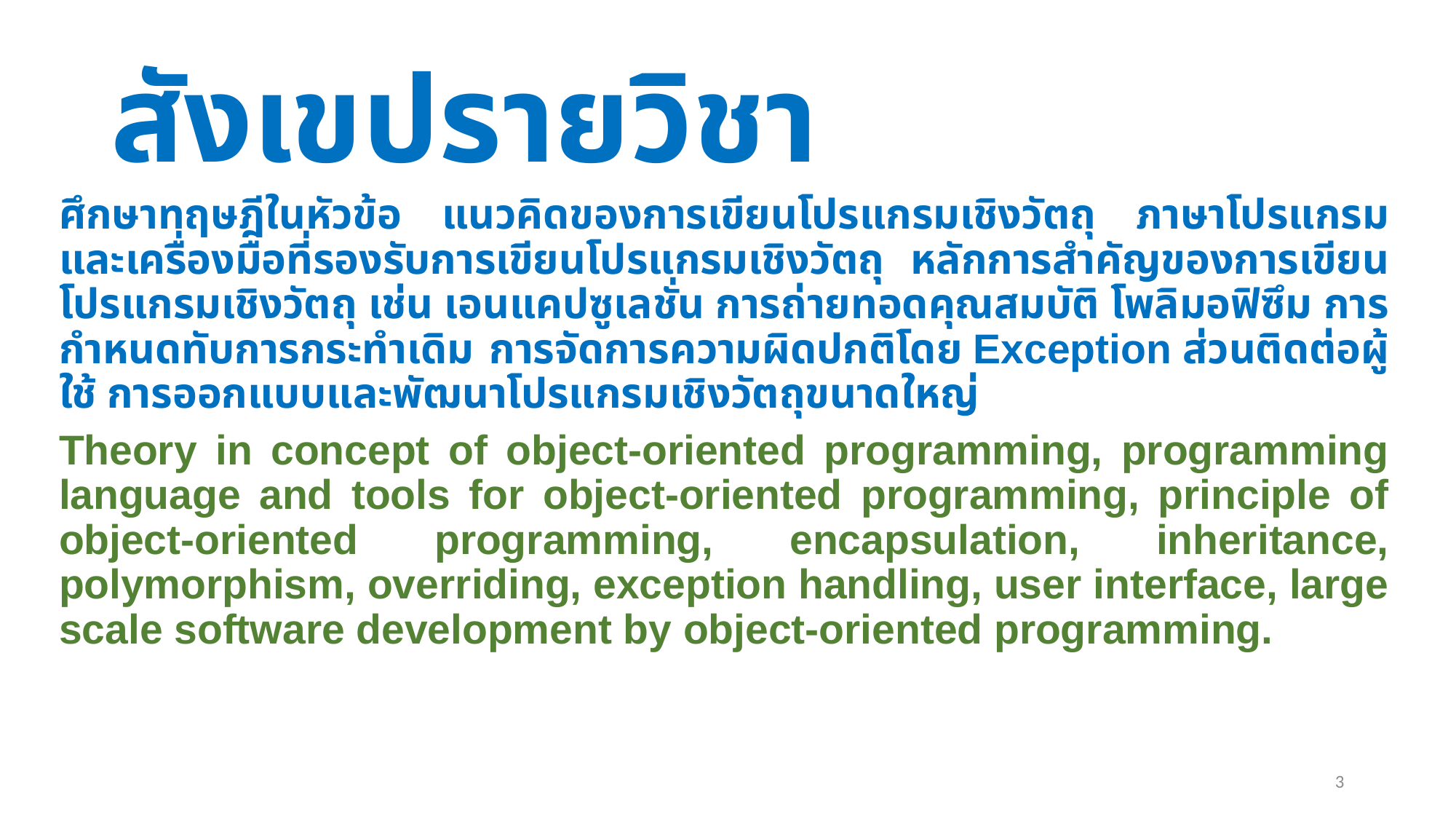

# สังเขปรายวิชา
ศึกษาทฤษฎีในหัวข้อ แนวคิดของการเขียนโปรแกรมเชิงวัตถุ ภาษาโปรแกรมและเครื่องมือที่รองรับการเขียนโปรแกรมเชิงวัตถุ หลักการสำคัญของการเขียนโปรแกรมเชิงวัตถุ เช่น เอนแคปซูเลชั่น การถ่ายทอดคุณสมบัติ โพลิมอฟิซึม การกำหนดทับการกระทำเดิม การจัดการความผิดปกติโดย Exception ส่วนติดต่อผู้ใช้ การออกแบบและพัฒนาโปรแกรมเชิงวัตถุขนาดใหญ่
Theory in concept of object-oriented programming, programming language and tools for object-oriented programming, principle of object-oriented programming, encapsulation, inheritance, polymorphism, overriding, exception handling, user interface, large scale software development by object-oriented programming.
3